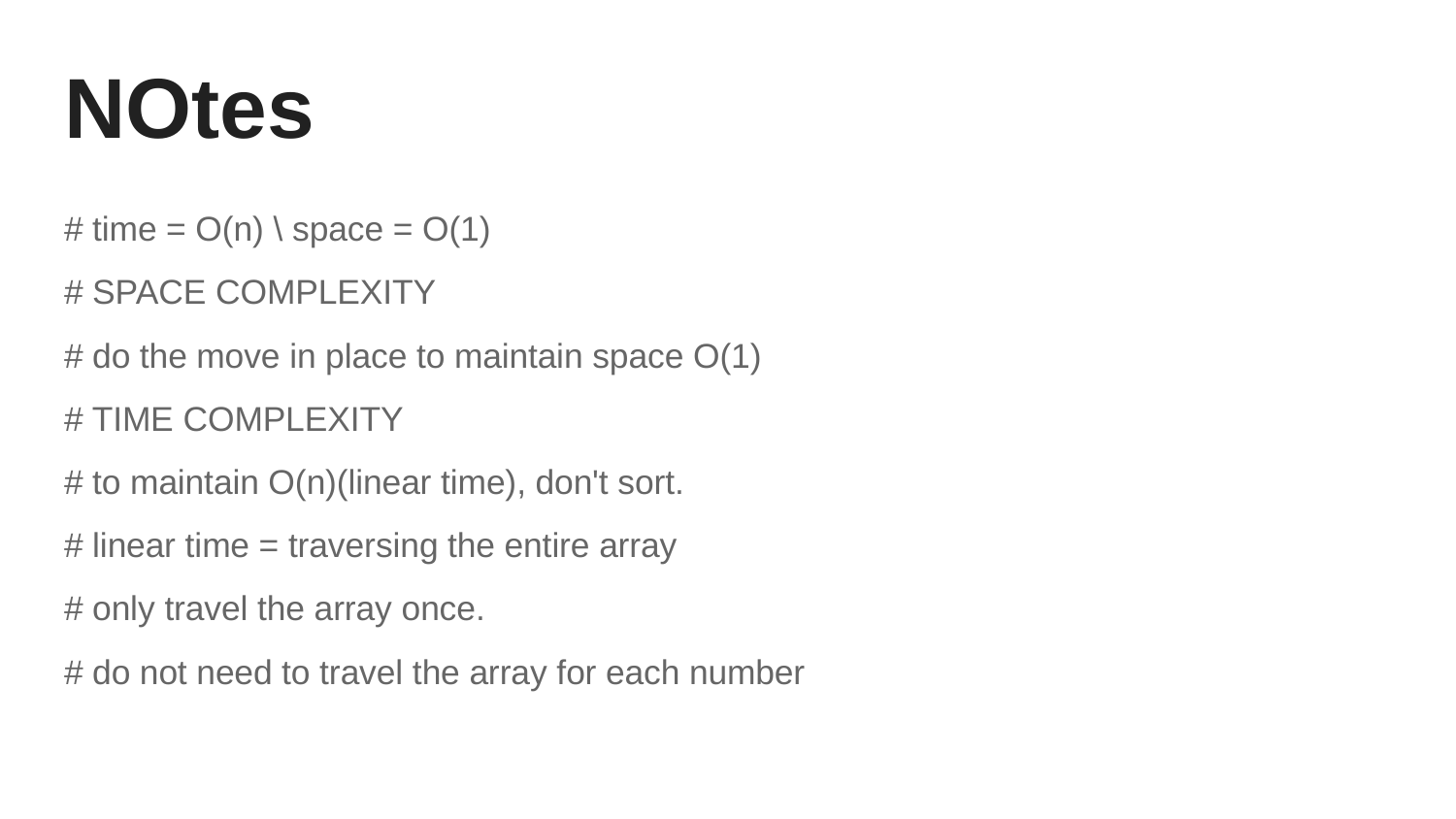

# NOtes
# time = O(n) \ space = O(1)
# SPACE COMPLEXITY
# do the move in place to maintain space O(1)
# TIME COMPLEXITY
# to maintain O(n)(linear time), don't sort.
# linear time = traversing the entire array
# only travel the array once.
# do not need to travel the array for each number